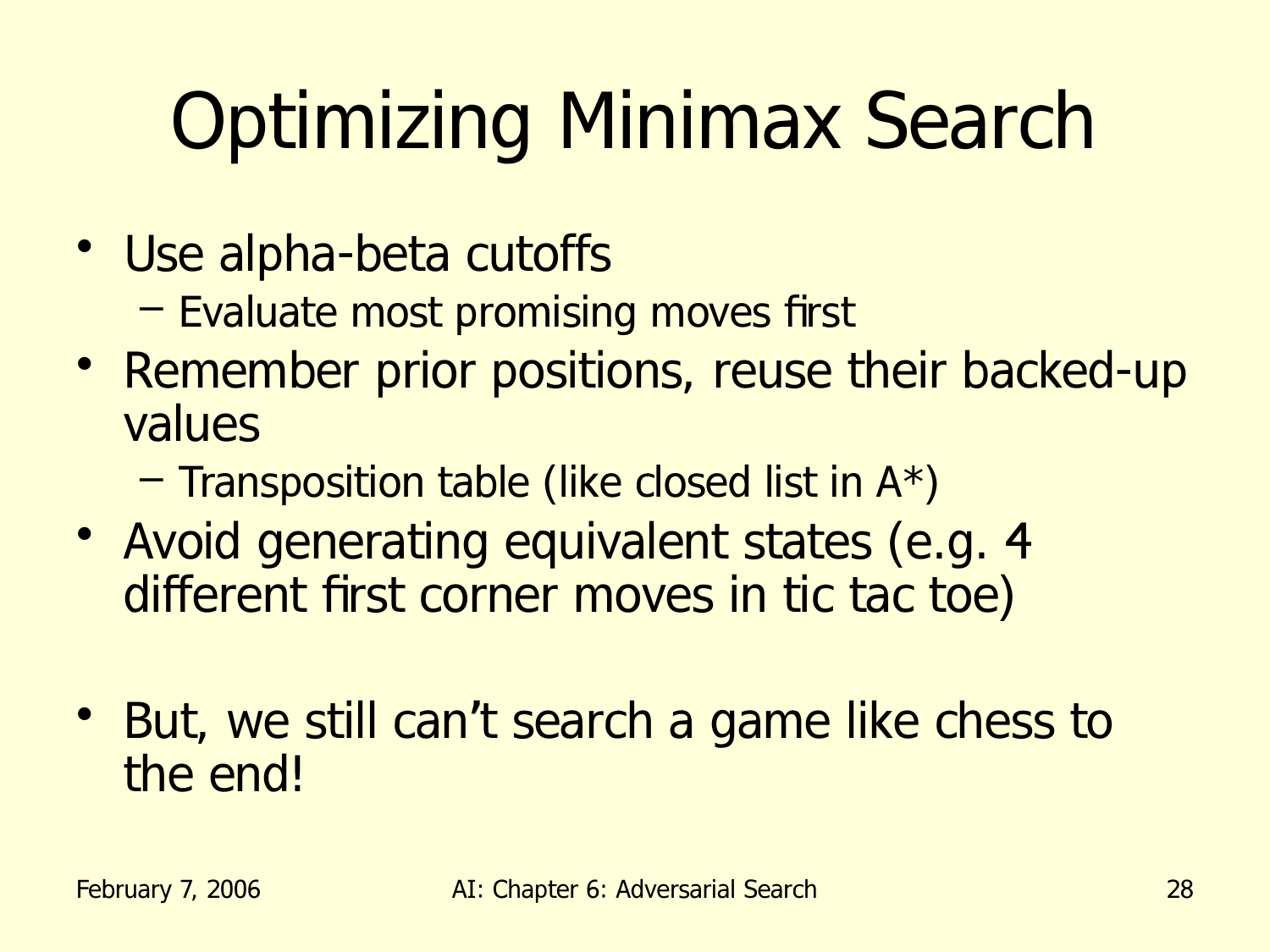

# Optimizing Minimax Search
Use alpha-beta cutoffs
Evaluate most promising moves first
Remember prior positions, reuse their backed-up values
Transposition table (like closed list in A*)
Avoid generating equivalent states (e.g. 4 different first corner moves in tic tac toe)

But, we still can’t search a game like chess to the end!
February 7, 2006
AI: Chapter 6: Adversarial Search
28